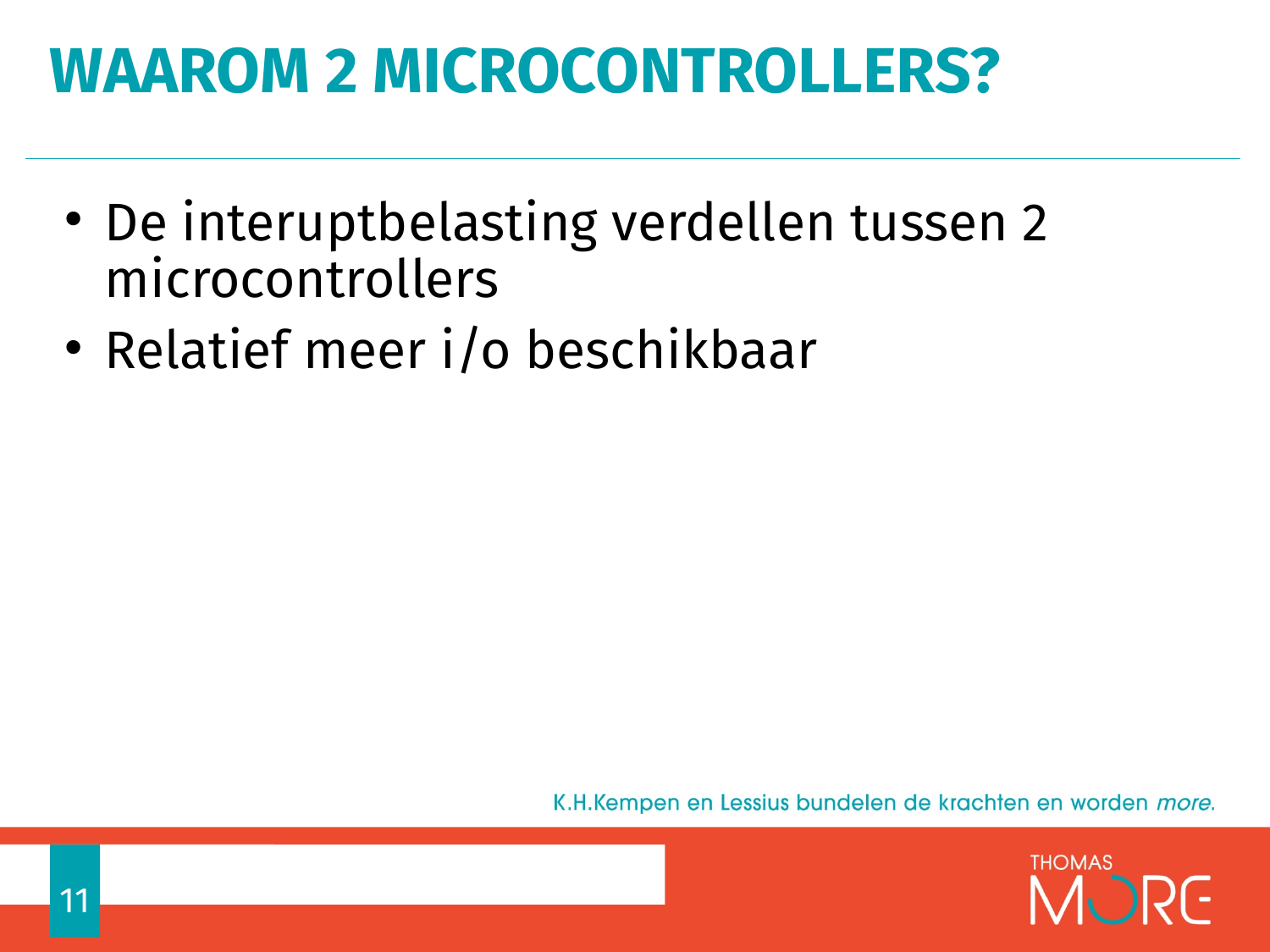

# Waarom 2 microcontrollers?
De interuptbelasting verdellen tussen 2 microcontrollers
Relatief meer i/o beschikbaar
11